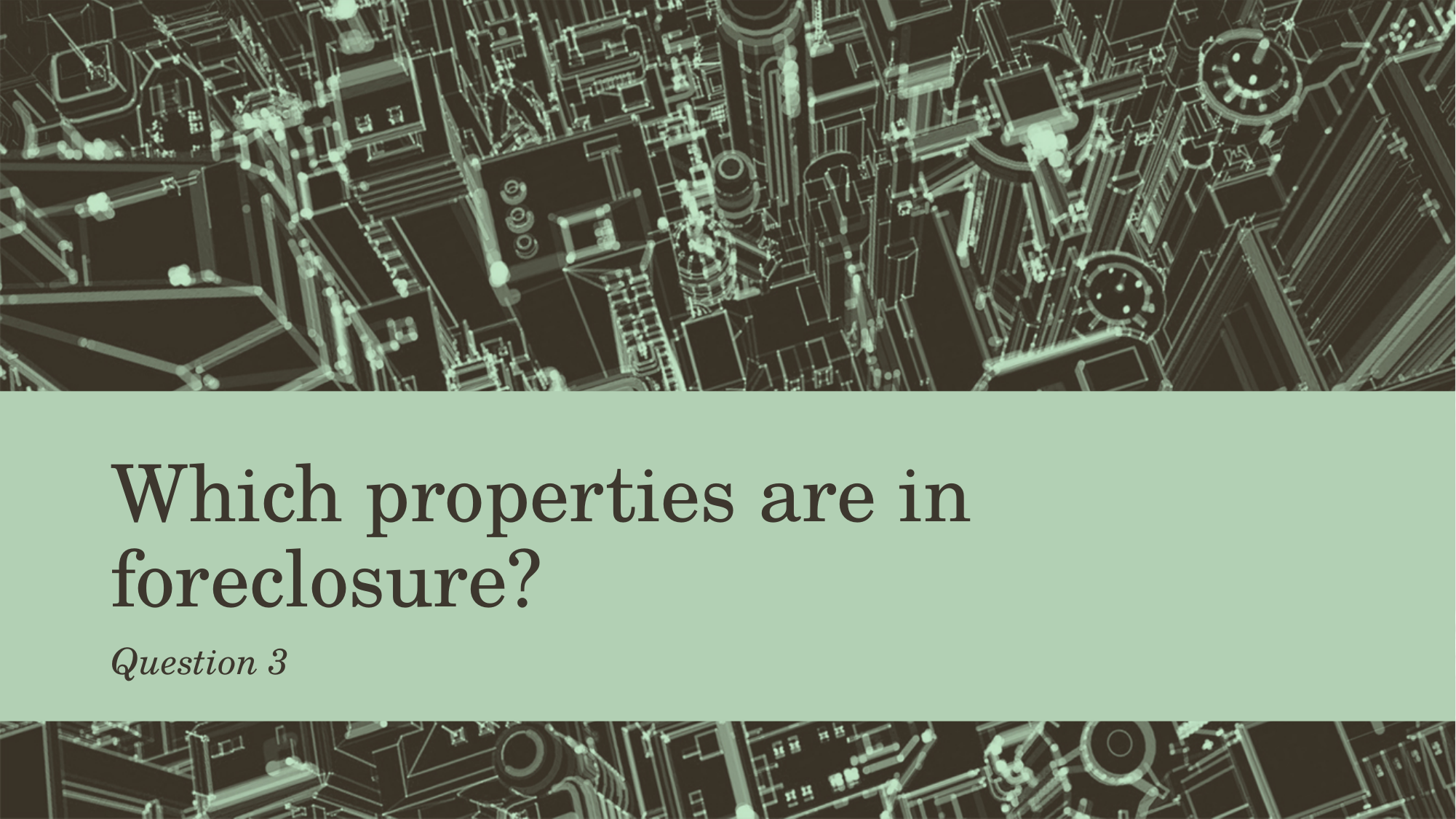

# Which properties are in foreclosure?
Question 3